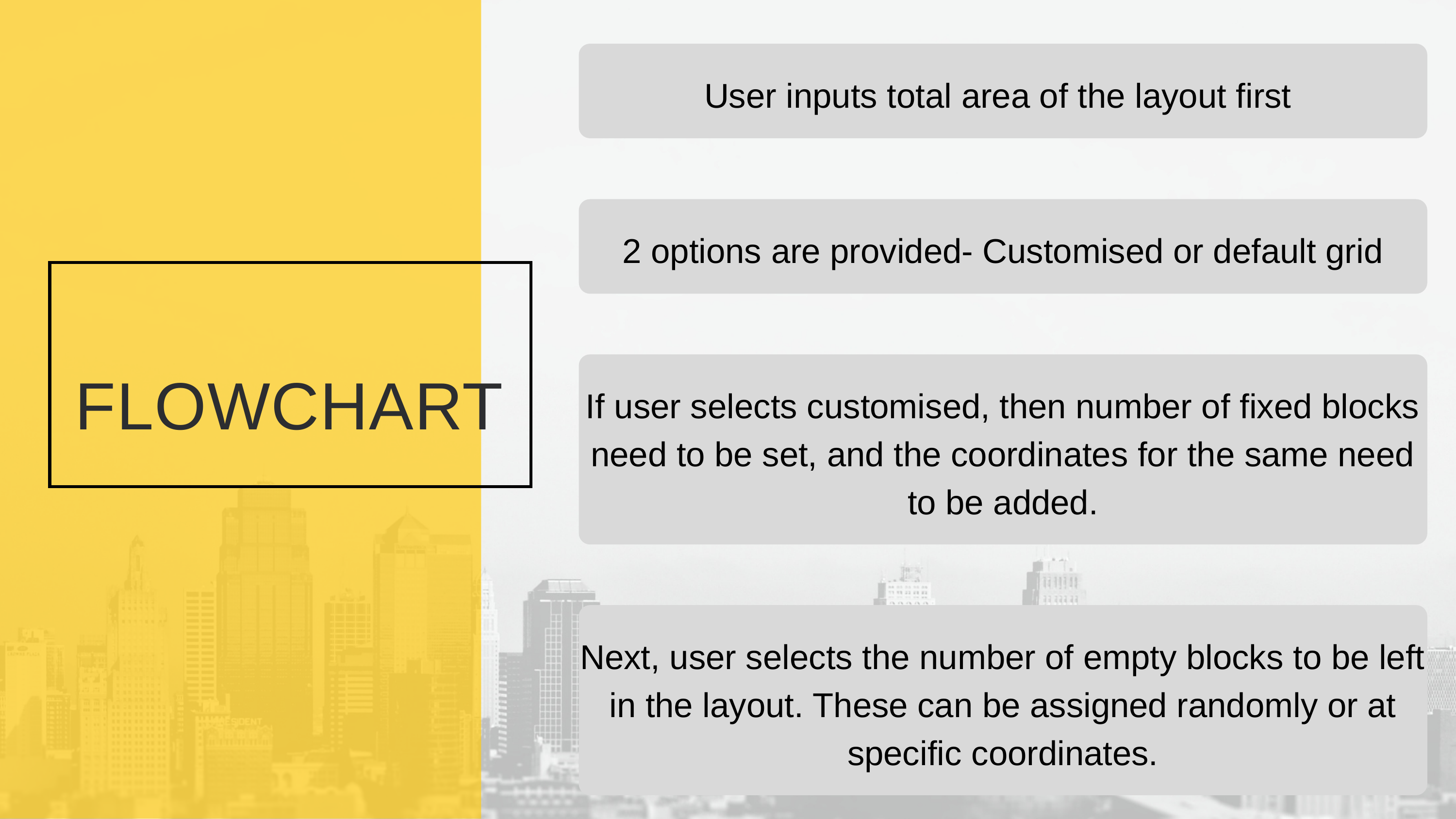

User inputs total area of the layout first

FLOWCHART

2 options are provided- Customised or default grid

If user selects customised, then number of fixed blocks need to be set, and the coordinates for the same need to be added.

Next, user selects the number of empty blocks to be left in the layout. These can be assigned randomly or at specific coordinates.